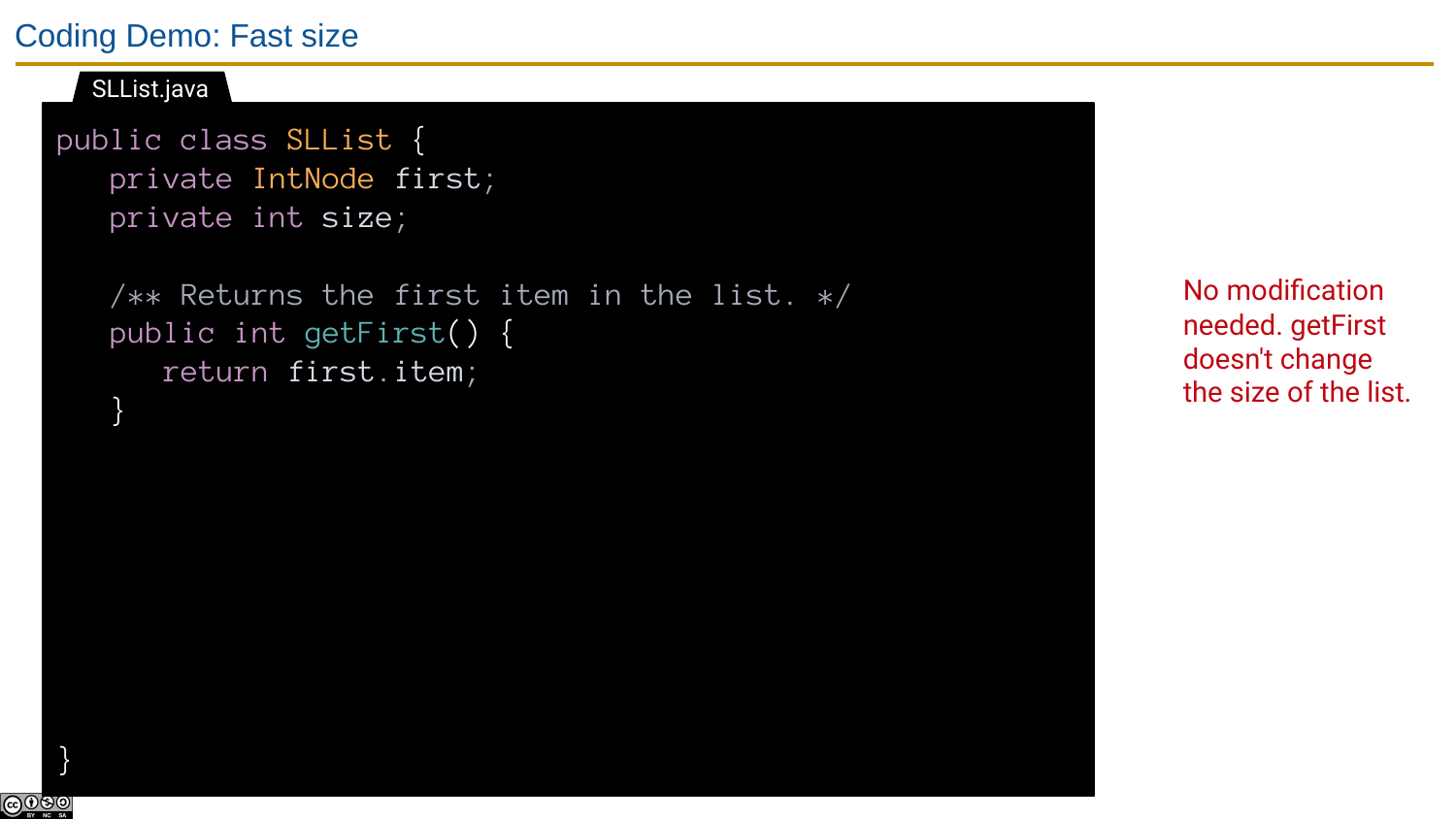

# Coding Demo: Fast size
SLList.java
public class SLList {
   private IntNode first;
   private int size;

   /** Returns the first item in the list. */
   public int getFirst() {
      return first.item;
   }

}
No modification needed. getFirst doesn't change the size of the list.